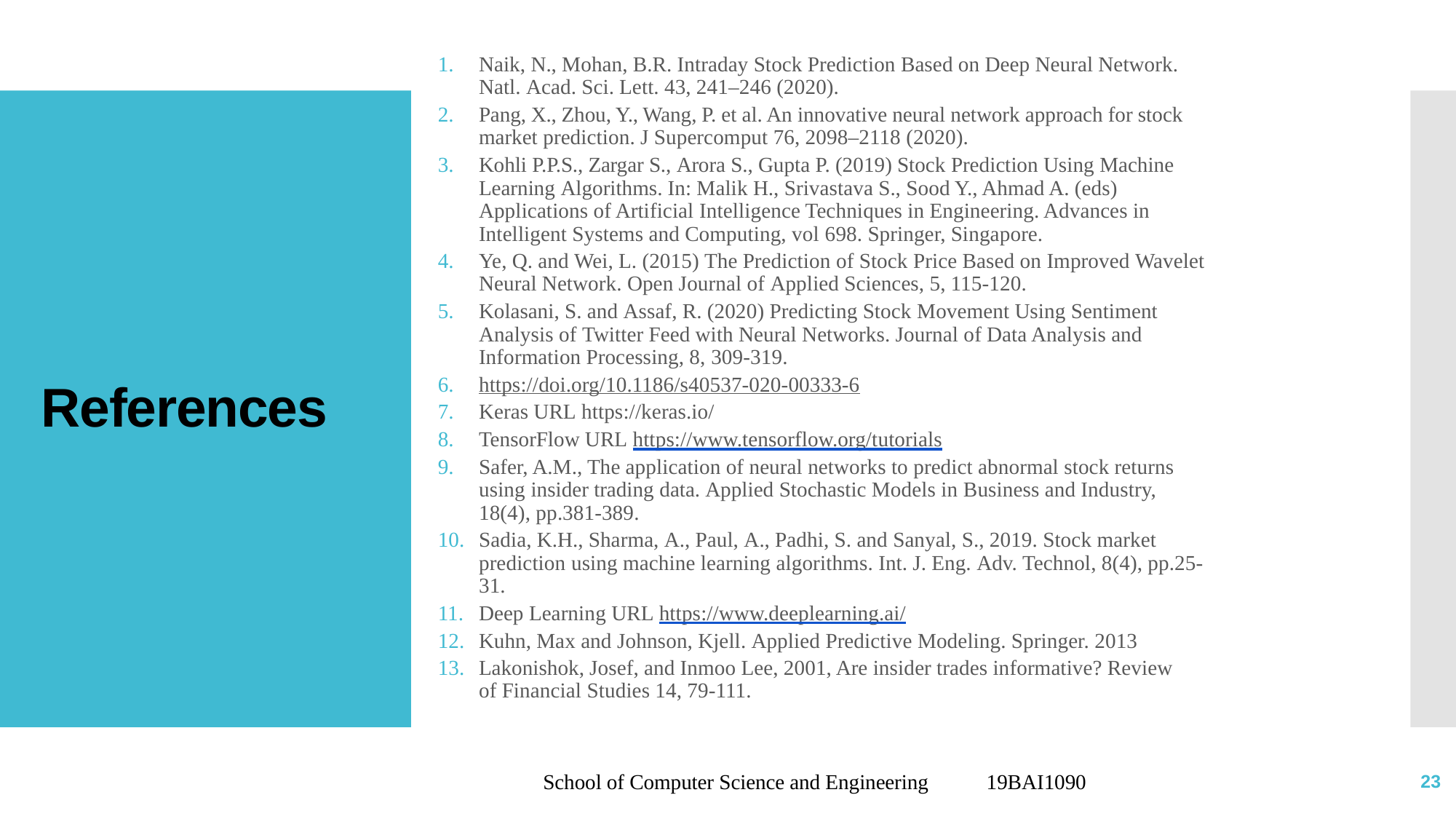

# References
Naik, N., Mohan, B.R. Intraday Stock Prediction Based on Deep Neural Network. Natl. Acad. Sci. Lett. 43, 241–246 (2020).
Pang, X., Zhou, Y., Wang, P. et al. An innovative neural network approach for stock market prediction. J Supercomput 76, 2098–2118 (2020).
Kohli P.P.S., Zargar S., Arora S., Gupta P. (2019) Stock Prediction Using Machine Learning Algorithms. In: Malik H., Srivastava S., Sood Y., Ahmad A. (eds) Applications of Artificial Intelligence Techniques in Engineering. Advances in Intelligent Systems and Computing, vol 698. Springer, Singapore.
Ye, Q. and Wei, L. (2015) The Prediction of Stock Price Based on Improved Wavelet Neural Network. Open Journal of Applied Sciences, 5, 115-120.
Kolasani, S. and Assaf, R. (2020) Predicting Stock Movement Using Sentiment Analysis of Twitter Feed with Neural Networks. Journal of Data Analysis and Information Processing, 8, 309-319.
https://doi.org/10.1186/s40537-020-00333-6
Keras URL https://keras.io/
TensorFlow URL https://www.tensorflow.org/tutorials
Safer, A.M., The application of neural networks to predict abnormal stock returns using insider trading data. Applied Stochastic Models in Business and Industry, 18(4), pp.381-389.
Sadia, K.H., Sharma, A., Paul, A., Padhi, S. and Sanyal, S., 2019. Stock market prediction using machine learning algorithms. Int. J. Eng. Adv. Technol, 8(4), pp.25-31.
Deep Learning URL https://www.deeplearning.ai/
Kuhn, Max and Johnson, Kjell. Applied Predictive Modeling. Springer. 2013
Lakonishok, Josef, and Inmoo Lee, 2001, Are insider trades informative? Review of Financial Studies 14, 79-111.

School of Computer Science and Engineering           19BAI1090
23